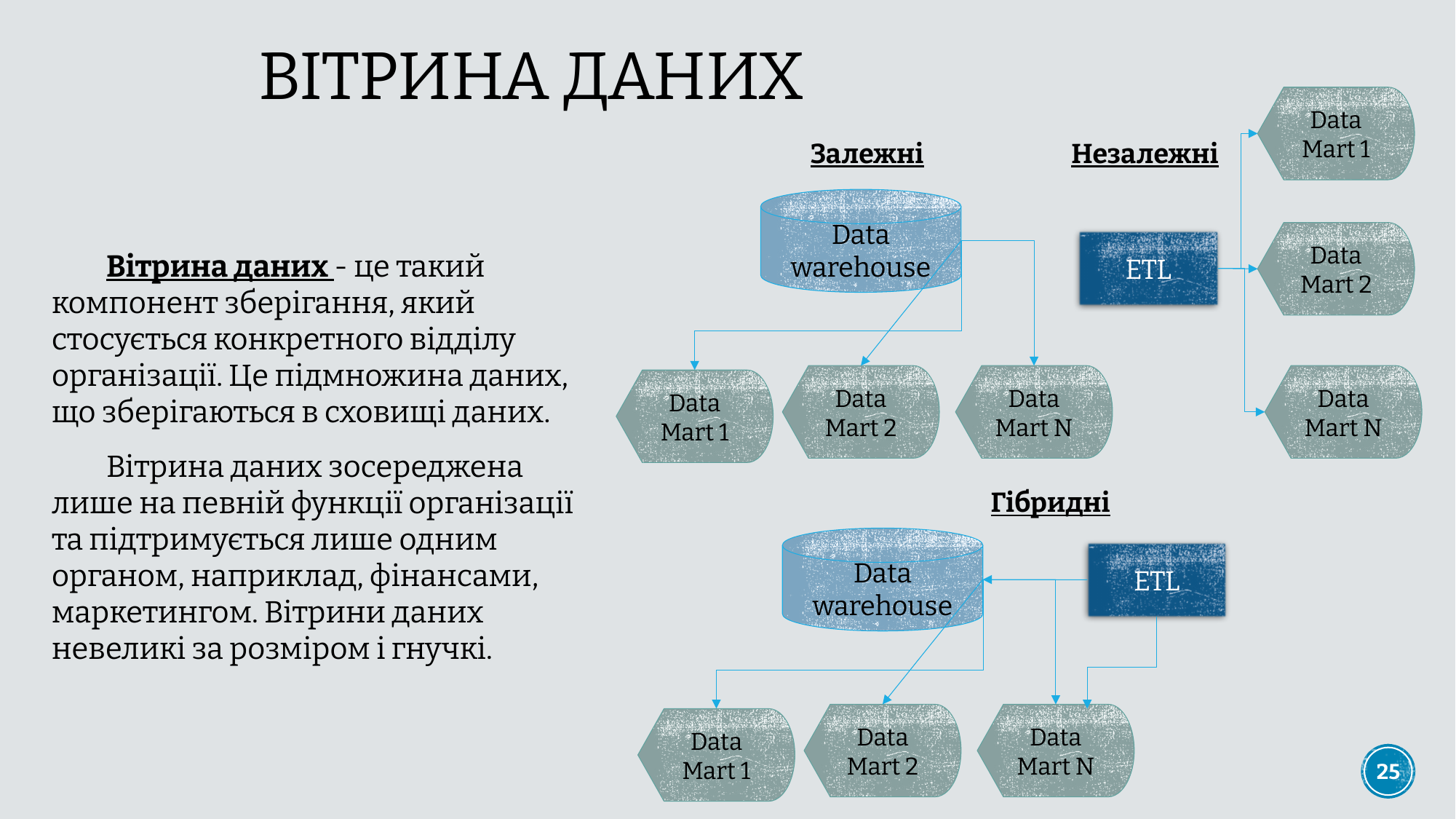

# Вітрина даних
Data Mart 1
Залежні
Незалежні
Data warehouse
Data Mart 2
ETL
Вітрина даних - це такий компонент зберігання, який стосується конкретного відділу організації. Це підмножина даних, що зберігаються в сховищі даних.
Вітрина даних зосереджена лише на певній функції організації та підтримується лише одним органом, наприклад, фінансами, маркетингом. Вітрини даних невеликі за розміром і гнучкі.
Data Mart N
Data Mart N
Data Mart 2
Data Mart 1
Гібридні
Data warehouse
ETL
Data Mart N
Data Mart 2
Data Mart 1
25